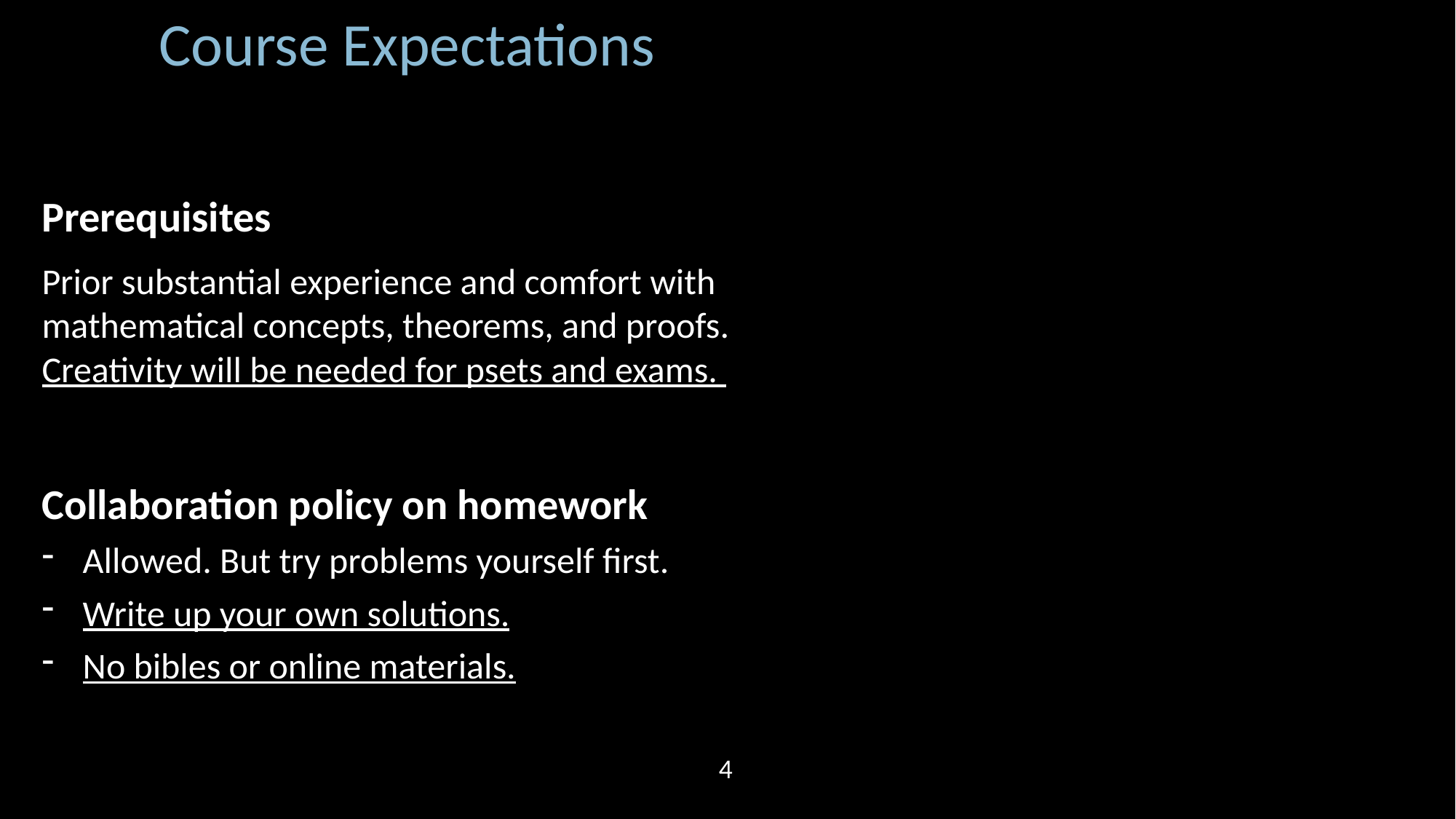

Course Expectations
Prerequisites
Prior substantial experience and comfort with mathematical concepts, theorems, and proofs.  Creativity will be needed for psets and exams.

Collaboration policy on homework
Allowed. But try problems yourself first.
Write up your own solutions.
No bibles or online materials.
4